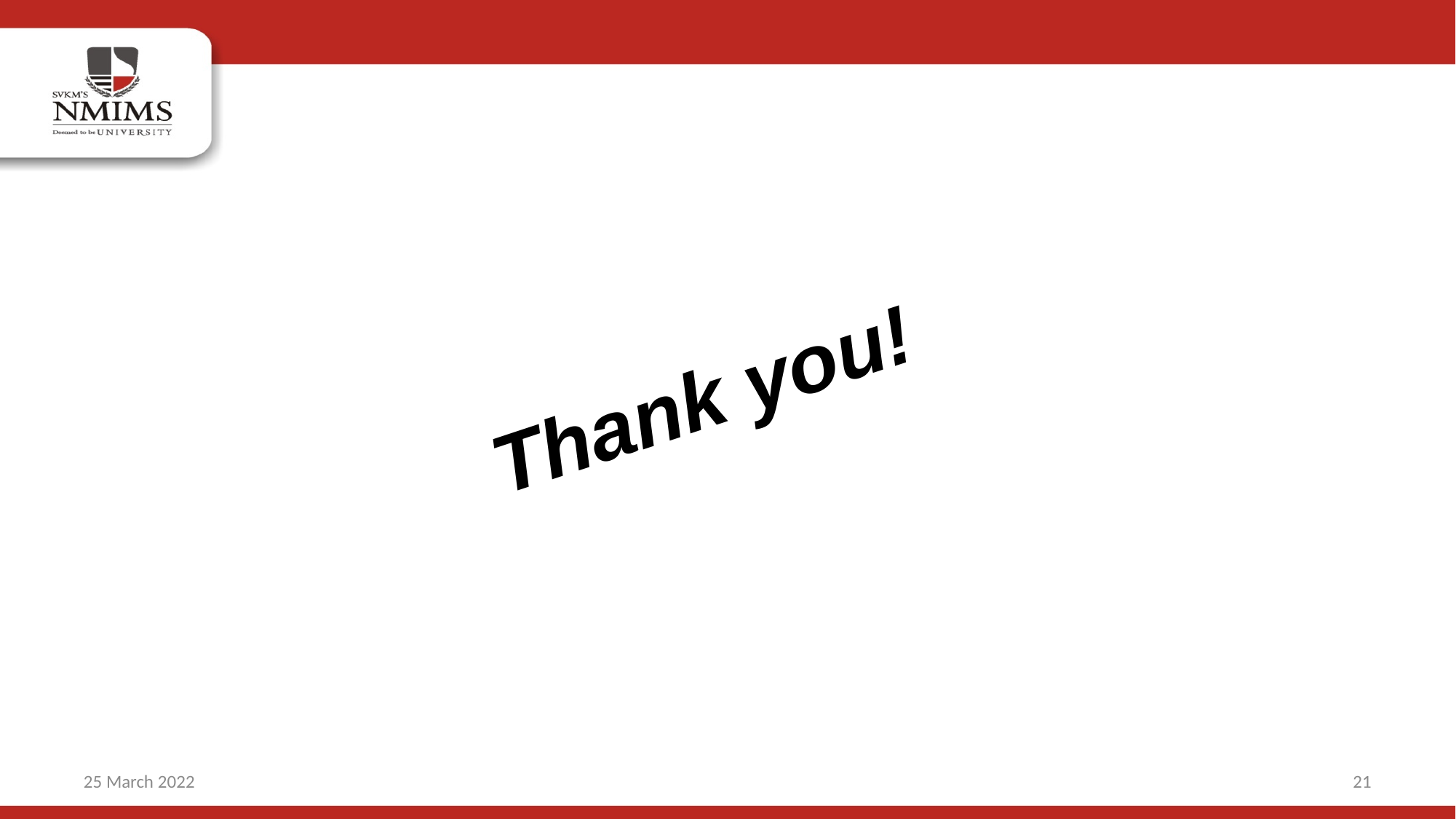

#
Thank you!
25 March 2022
21